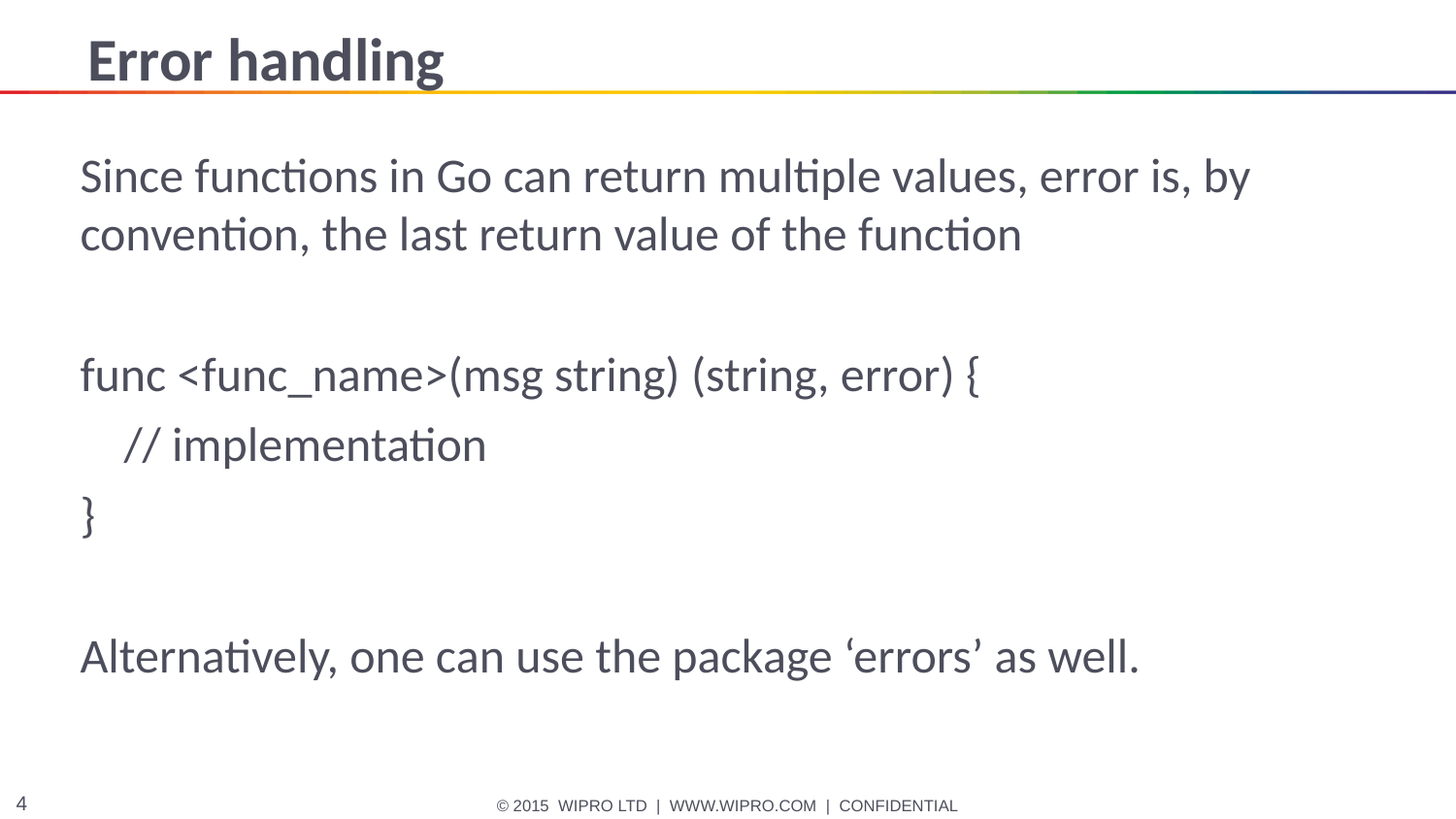

# Error handling
Since functions in Go can return multiple values, error is, by convention, the last return value of the function

func <func_name>(msg string) (string, error) {
    // implementation
}

Alternatively, one can use the package ‘errors’ as well.